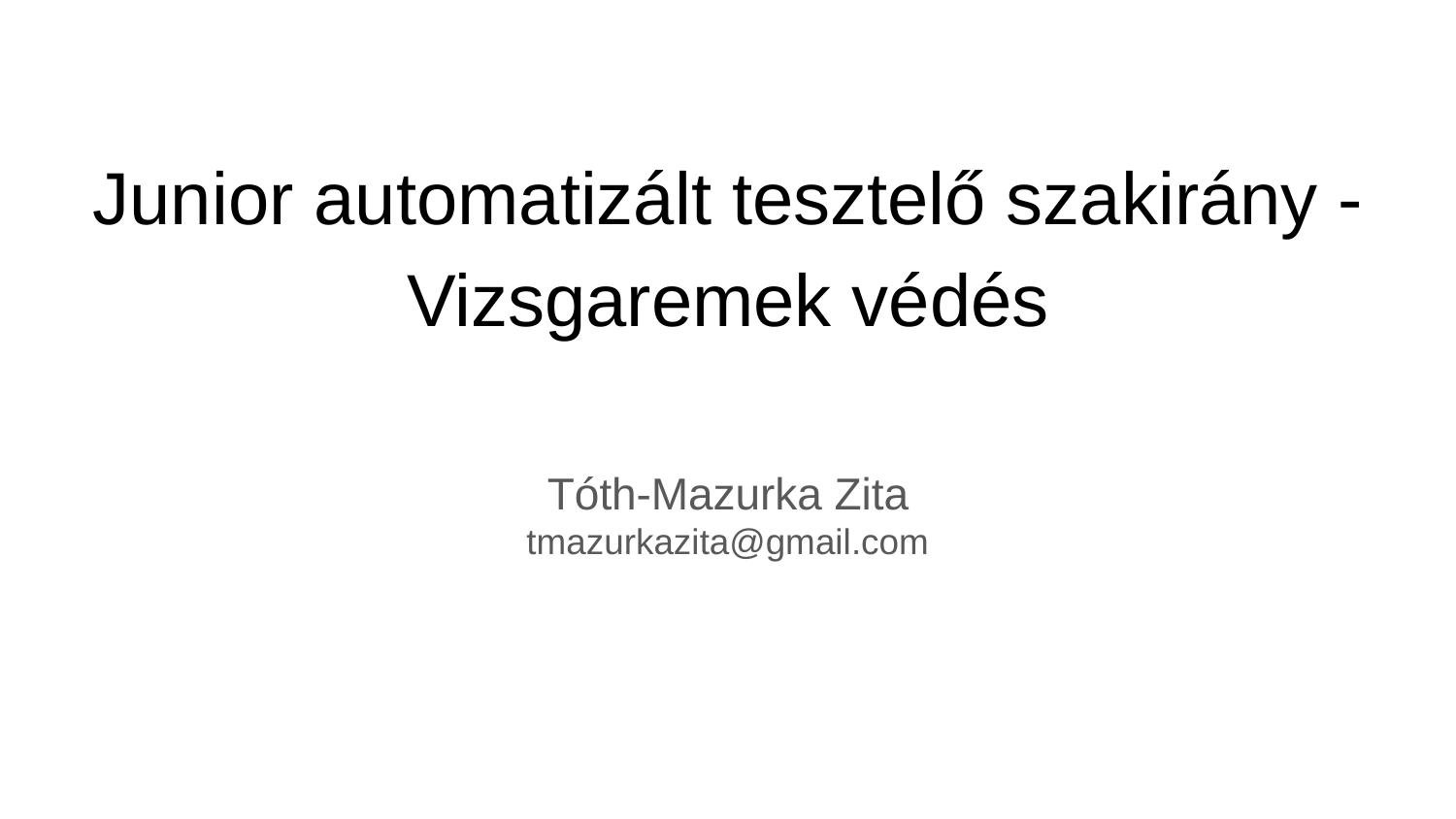

# Junior automatizált tesztelő szakirány - Vizsgaremek védés

Tóth-Mazurka Zita
tmazurkazita@gmail.com